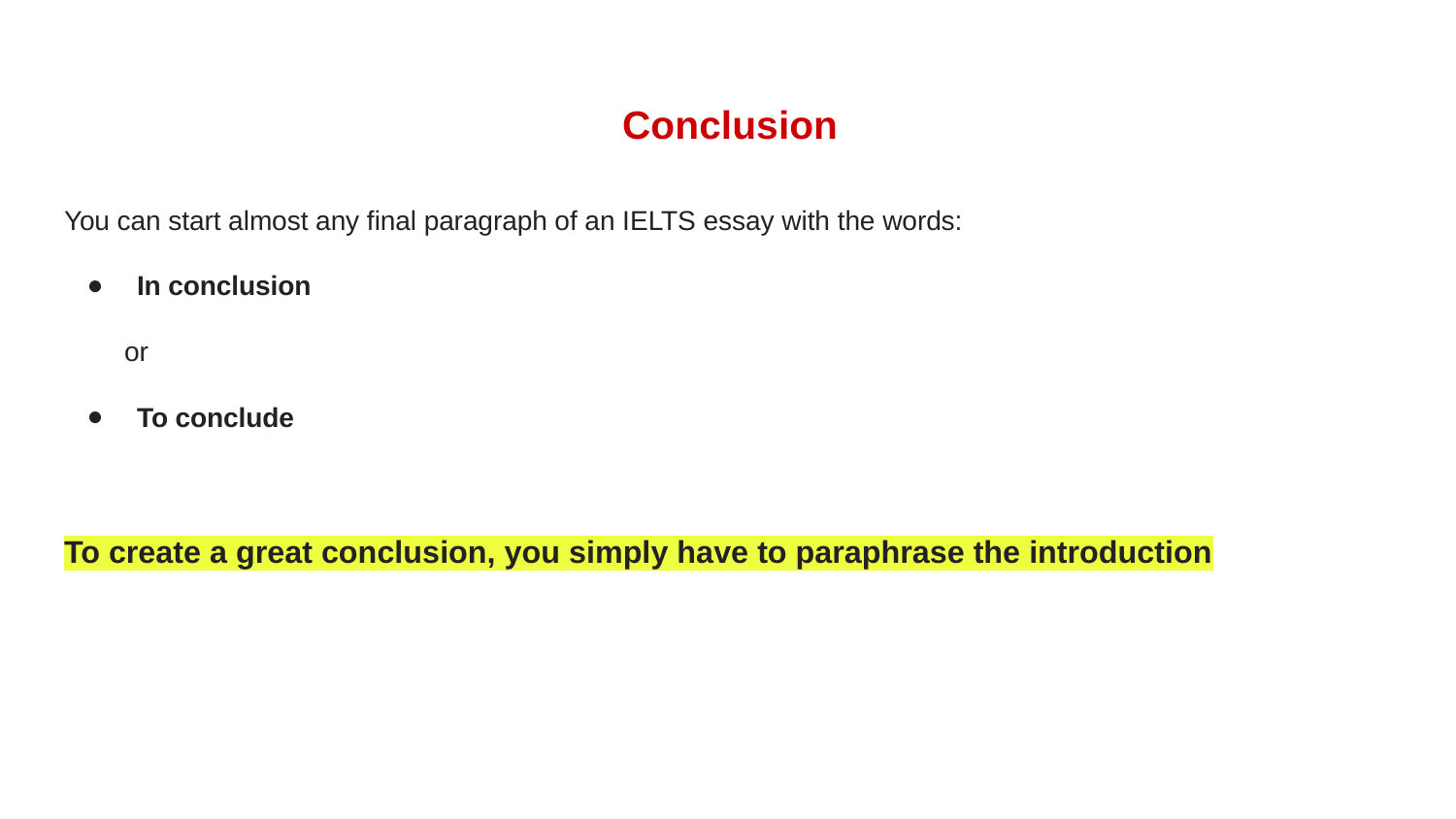

# Conclusion

You can start almost any final paragraph of an IELTS essay with the words:
In conclusion
        or
To conclude

To create a great conclusion, you simply have to paraphrase the introduction